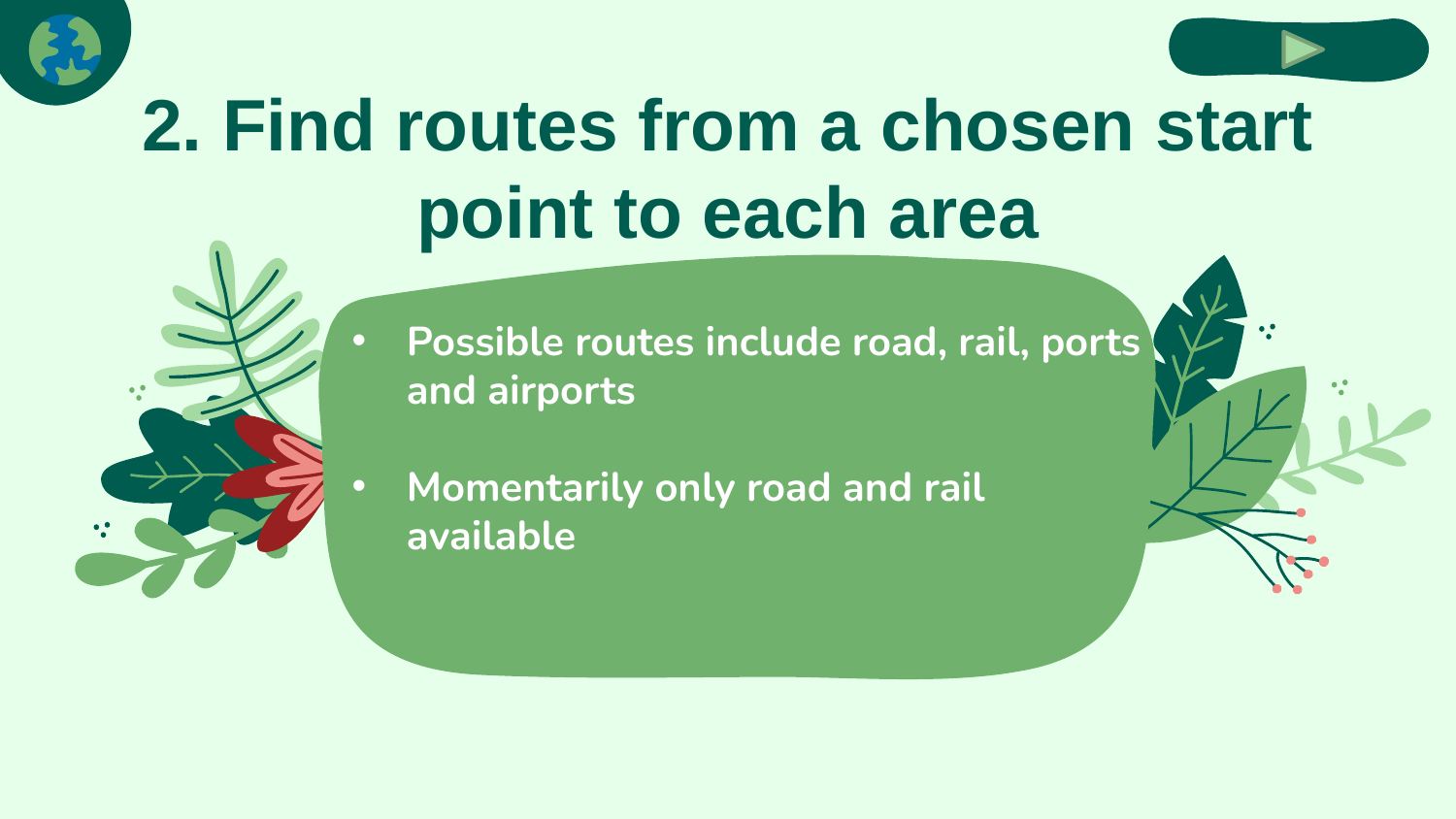

# 2. Find routes from a chosen start point to each area
Possible routes include road, rail, ports and airports

Momentarily only road and rail available